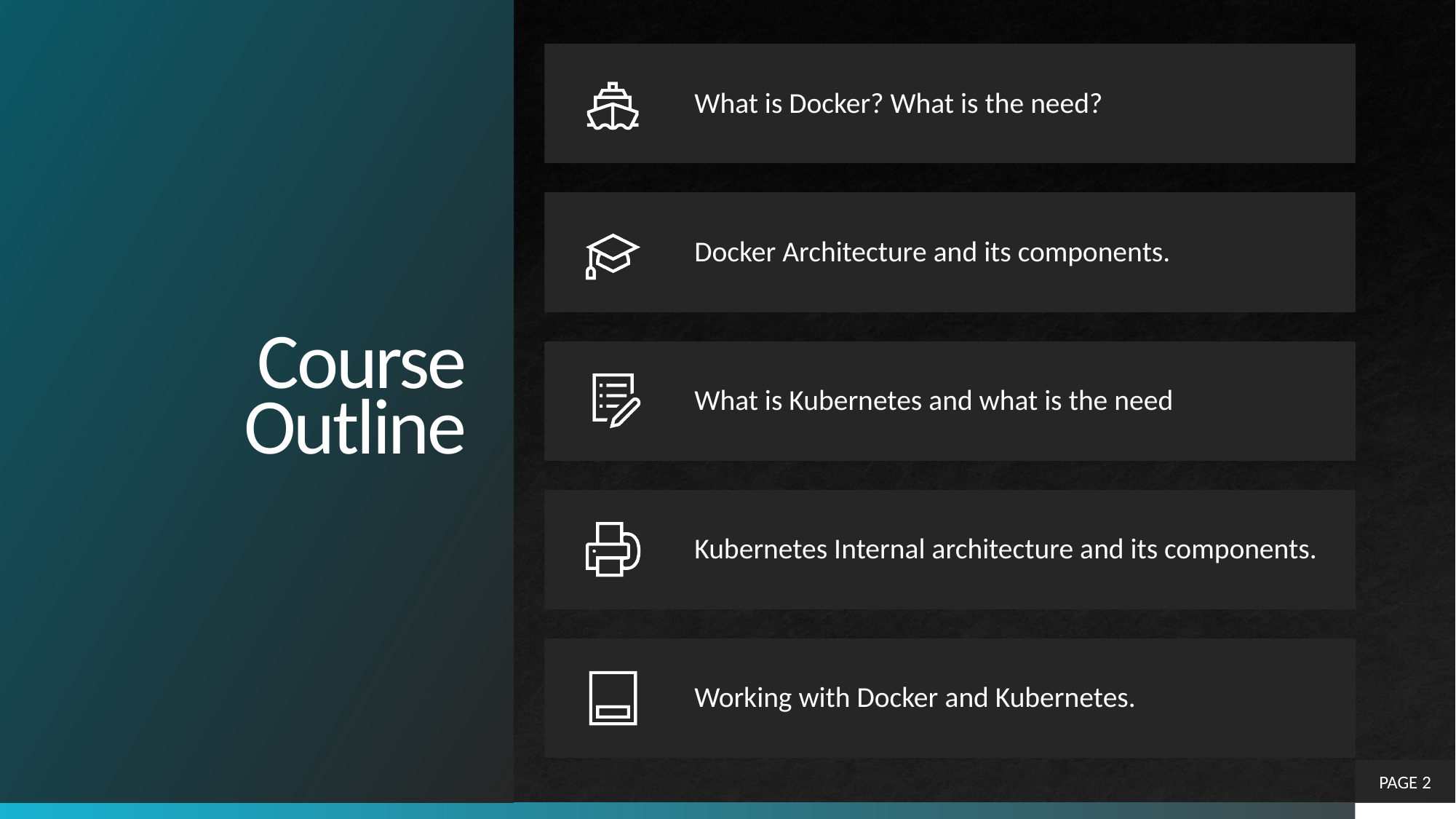

# Course Outline
What is Docker? What is the need?
Docker Architecture and its components.
What is Kubernetes and what is the need
Kubernetes Internal architecture and its components.
Working with Docker and Kubernetes.
PAGE 2